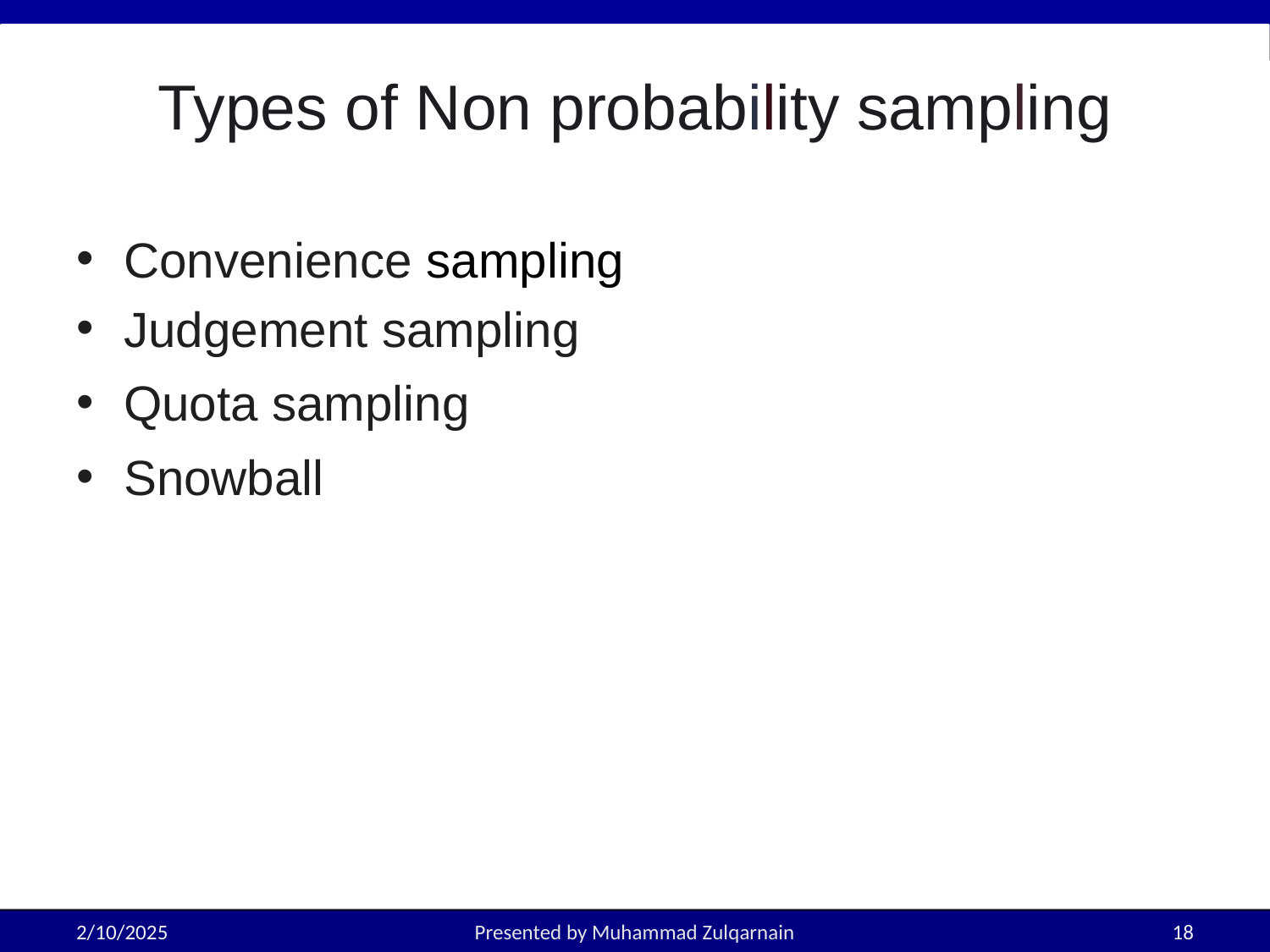

# Types of Non probability sampling
Convenience sampling
Judgement sampling
Quota sampling
Snowball

2/10/2025
Presented by Muhammad Zulqarnain
18